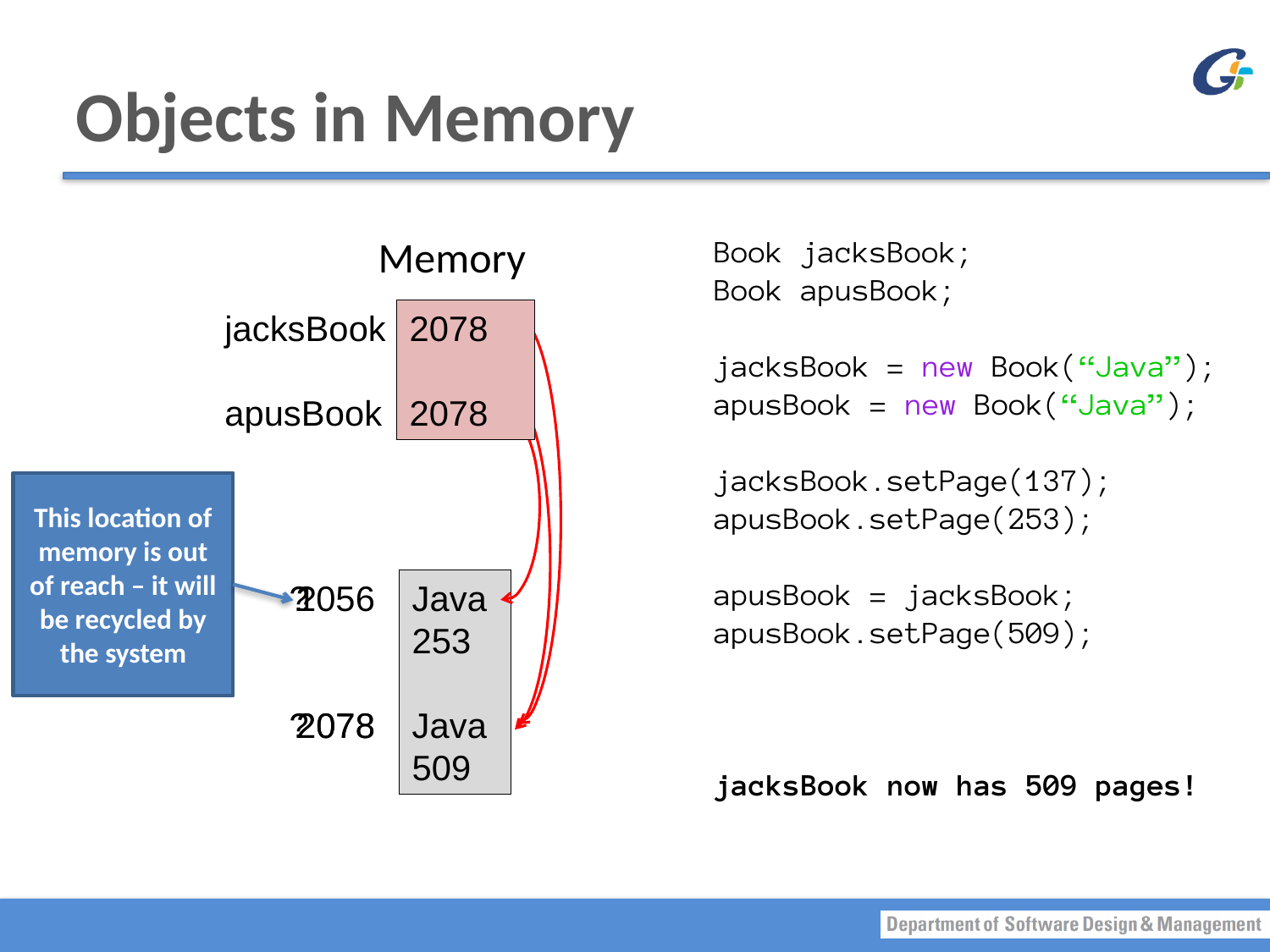

# Objects in Memory
Memory
Book jacksBook;
Book apusBook;

jacksBook = new Book(“Java”);
apusBook = new Book(“Java”);

jacksBook.setPage(137);
apusBook.setPage(253);

apusBook = jacksBook;
apusBook.setPage(509);

jacksBook now has 509 pages!
jacksBook

apusBook
2078

1056
2078

2078
?

?
2078

?

This location of memory is out of reach – it will be recycled by the system
?

?
?

2078
1056

2078
?
?

?
?
?
?

Java
?
Java
?

Java
?
Java
?

Java
137
Java
253

Java
137
Java
253

Java
509